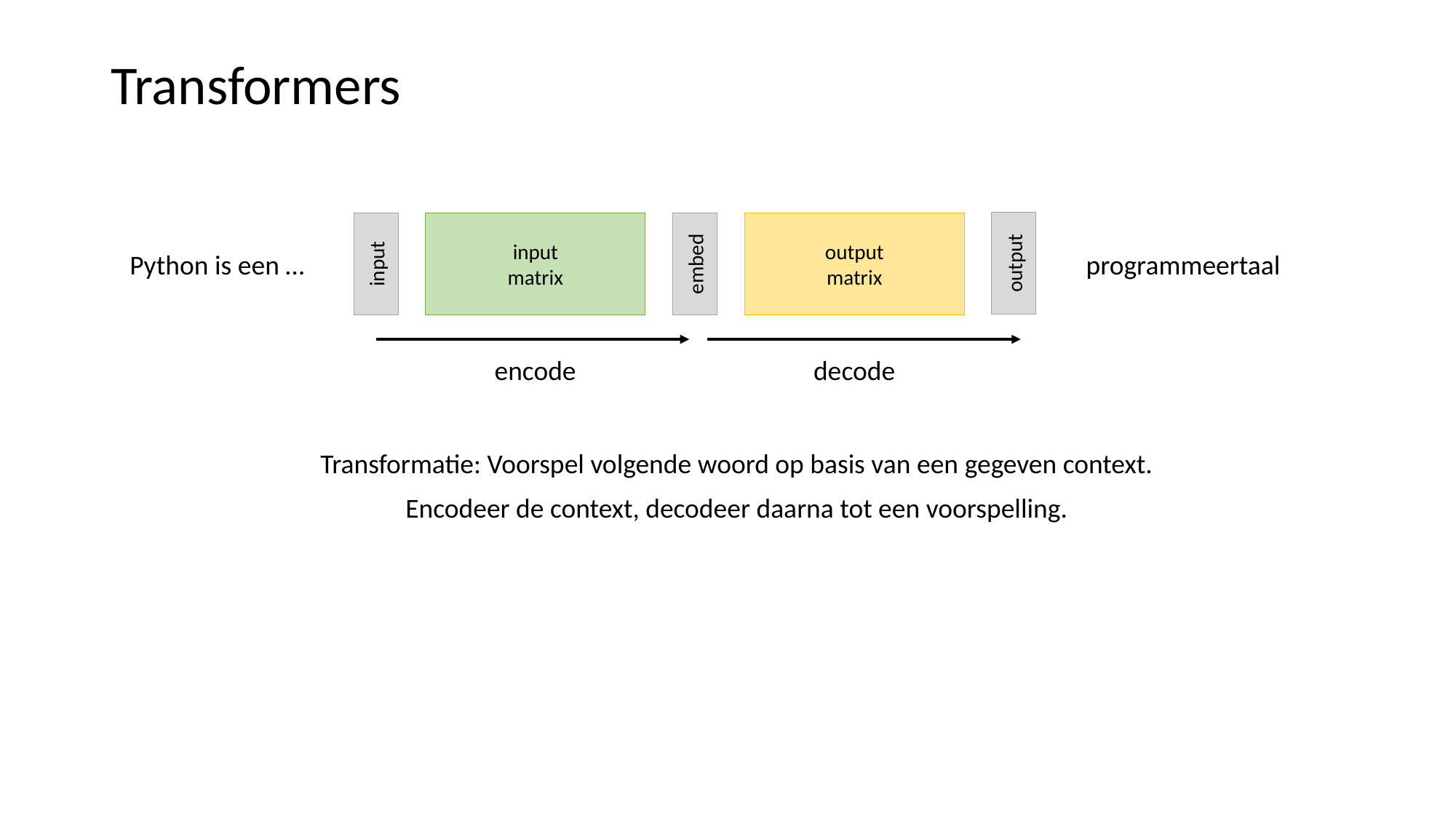

# Transformers
output
input
input
matrix
embed
output
matrix
Python is een …
programmeertaal
encode
decode
Transformatie: Voorspel volgende woord op basis van een gegeven context.
Encodeer de context, decodeer daarna tot een voorspelling.